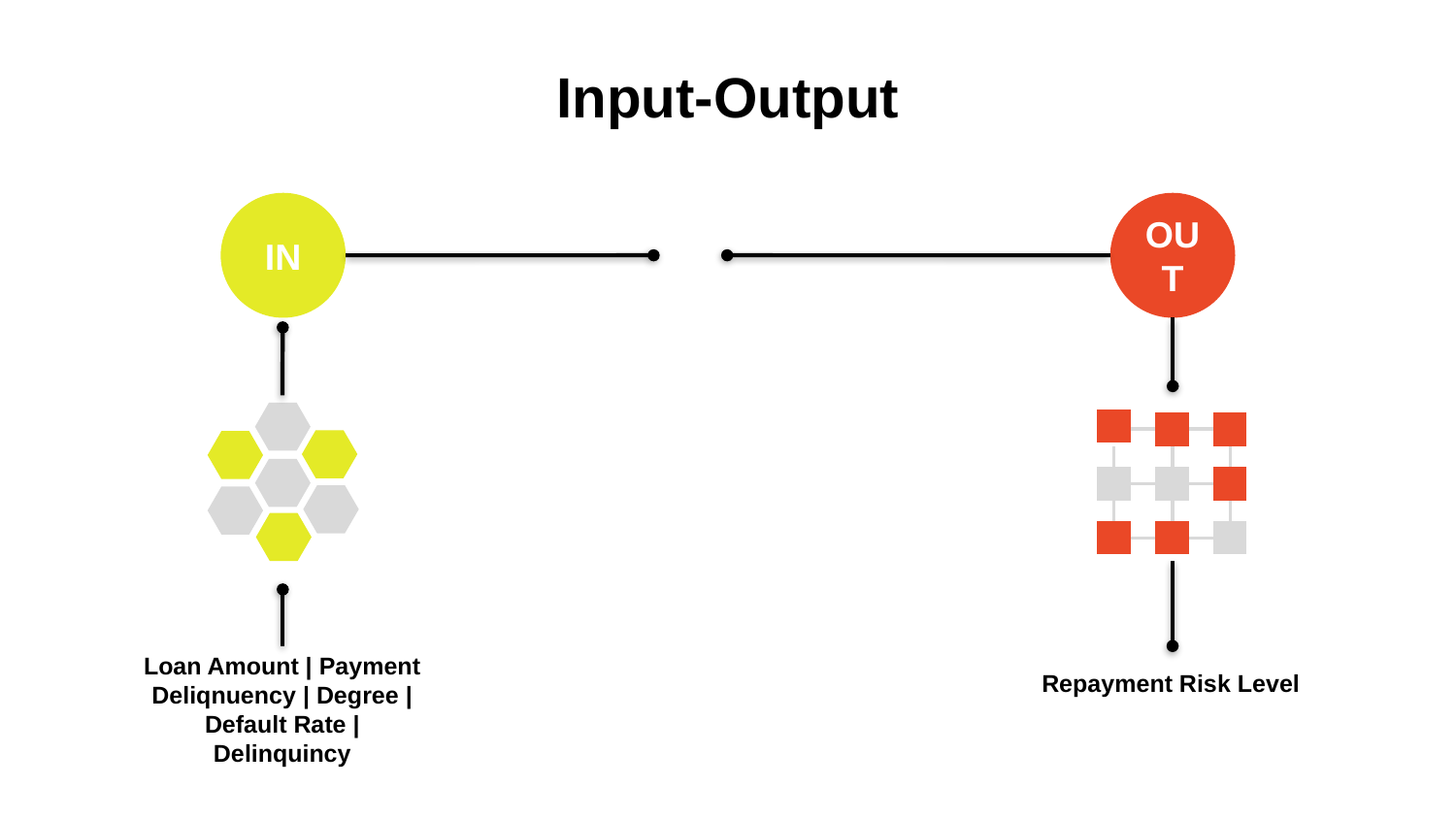

# Input-Output
IN
Loan Amount | Payment Deliqnuency | Degree | Default Rate | Delinquincy
OUT
Repayment Risk Level